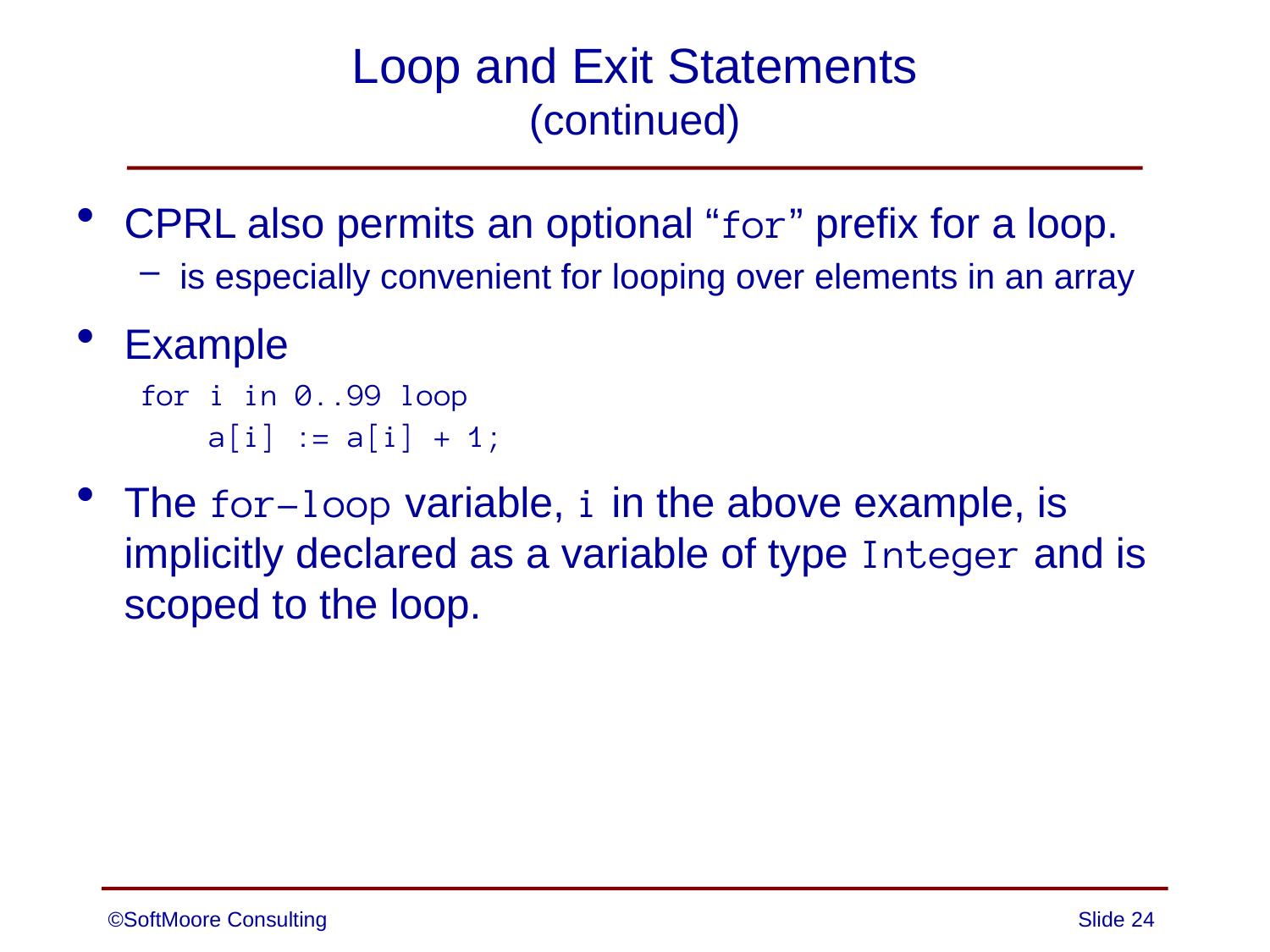

# Loop and Exit Statements (continued)
CPRL also permits an optional “for” prefix for a loop.
is especially convenient for looping over elements in an array
Example
for i in 0..99 loop
    a[i] := a[i] + 1;
The for-loop variable, i in the above example, is implicitly declared as a variable of type Integer and is scoped to the loop.
©SoftMoore Consulting
Slide 24